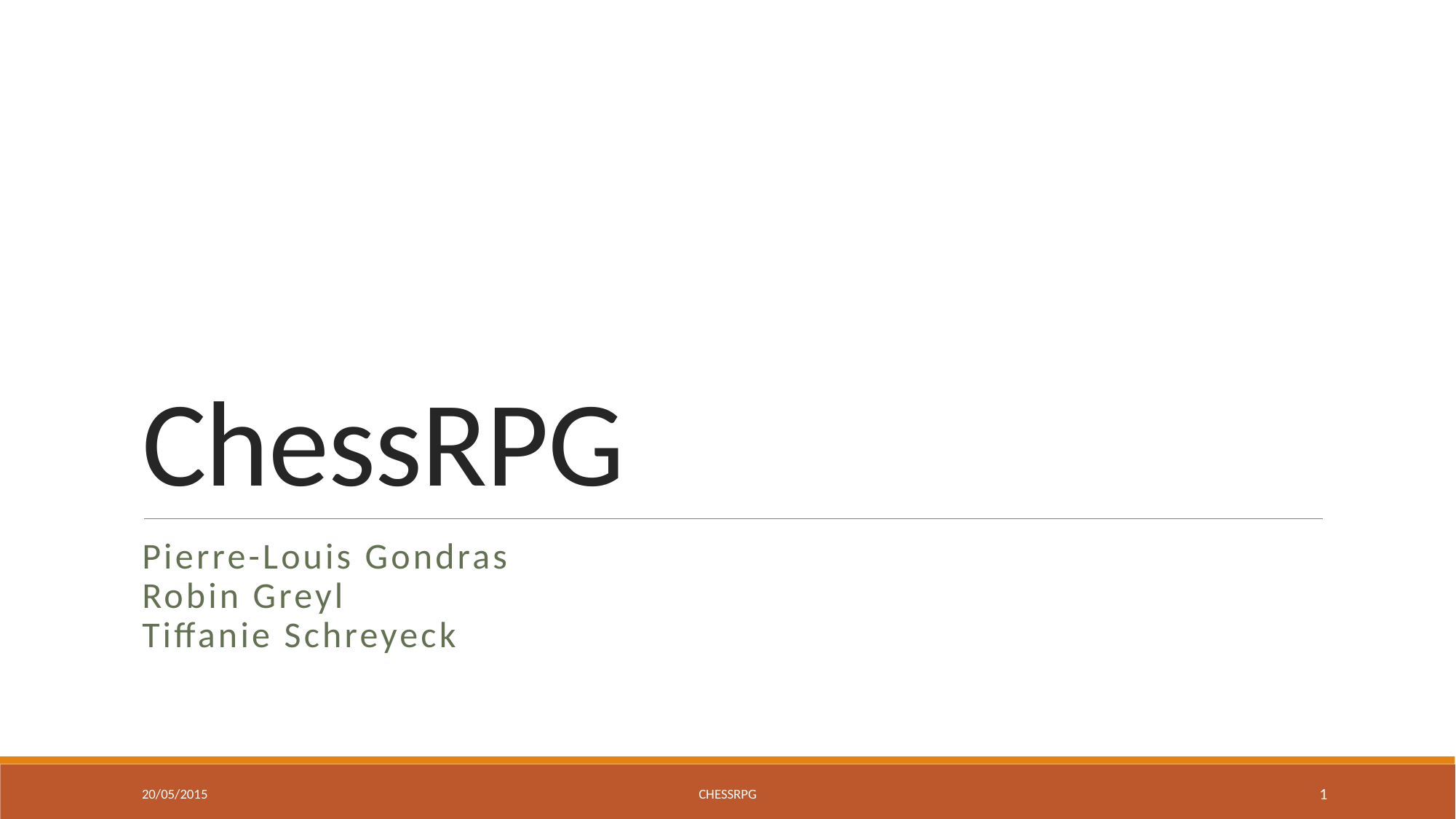

# ChessRPG
Pierre-Louis Gondras
Robin Greyl
Tiffanie Schreyeck
20/05/2015
ChessRPG
1